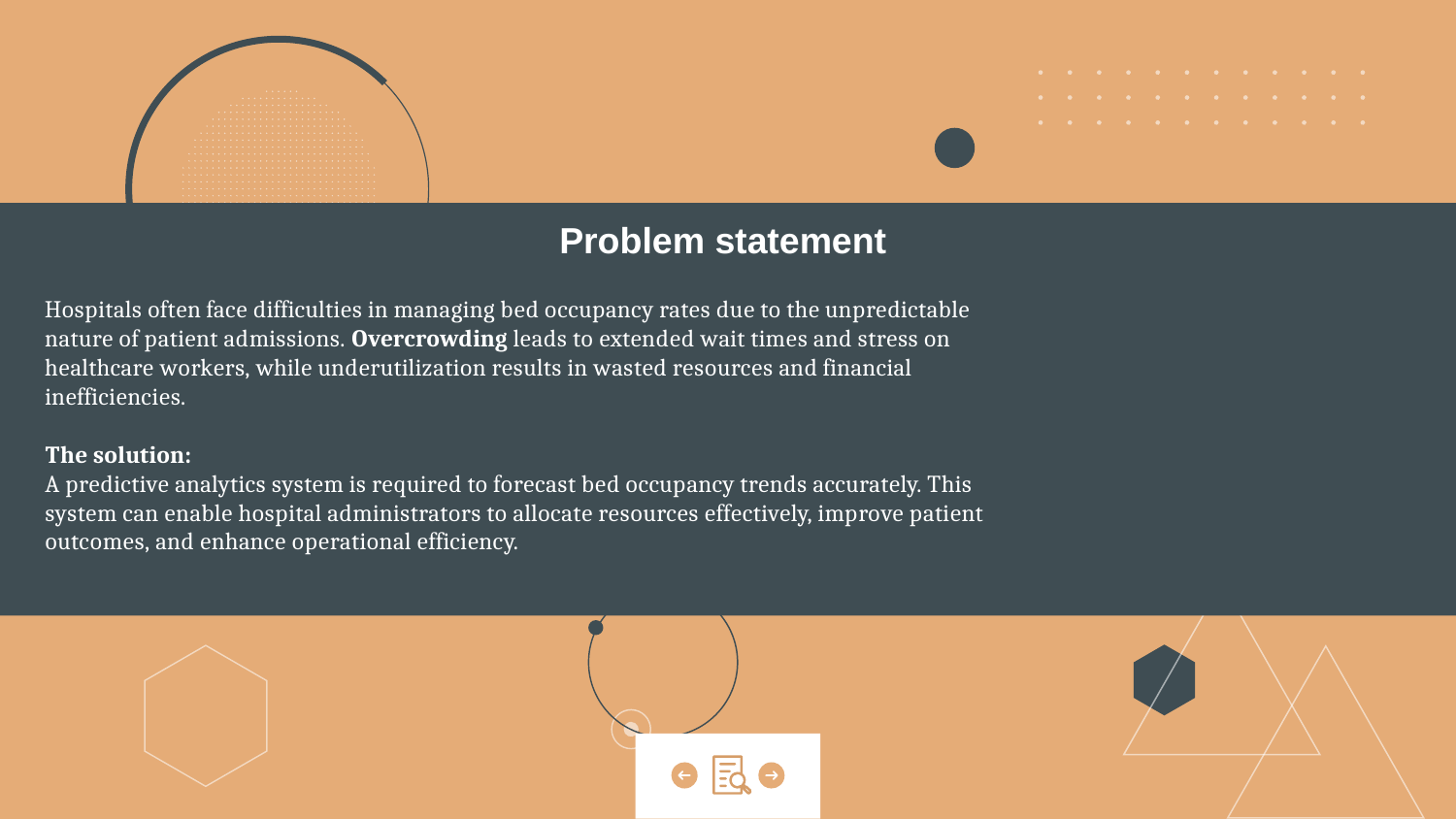

Problem statement
# Hospitals often face difficulties in managing bed occupancy rates due to the unpredictable nature of patient admissions. Overcrowding leads to extended wait times and stress on healthcare workers, while underutilization results in wasted resources and financial inefficiencies. The solution: A predictive analytics system is required to forecast bed occupancy trends accurately. This system can enable hospital administrators to allocate resources effectively, improve patient outcomes, and enhance operational efficiency.